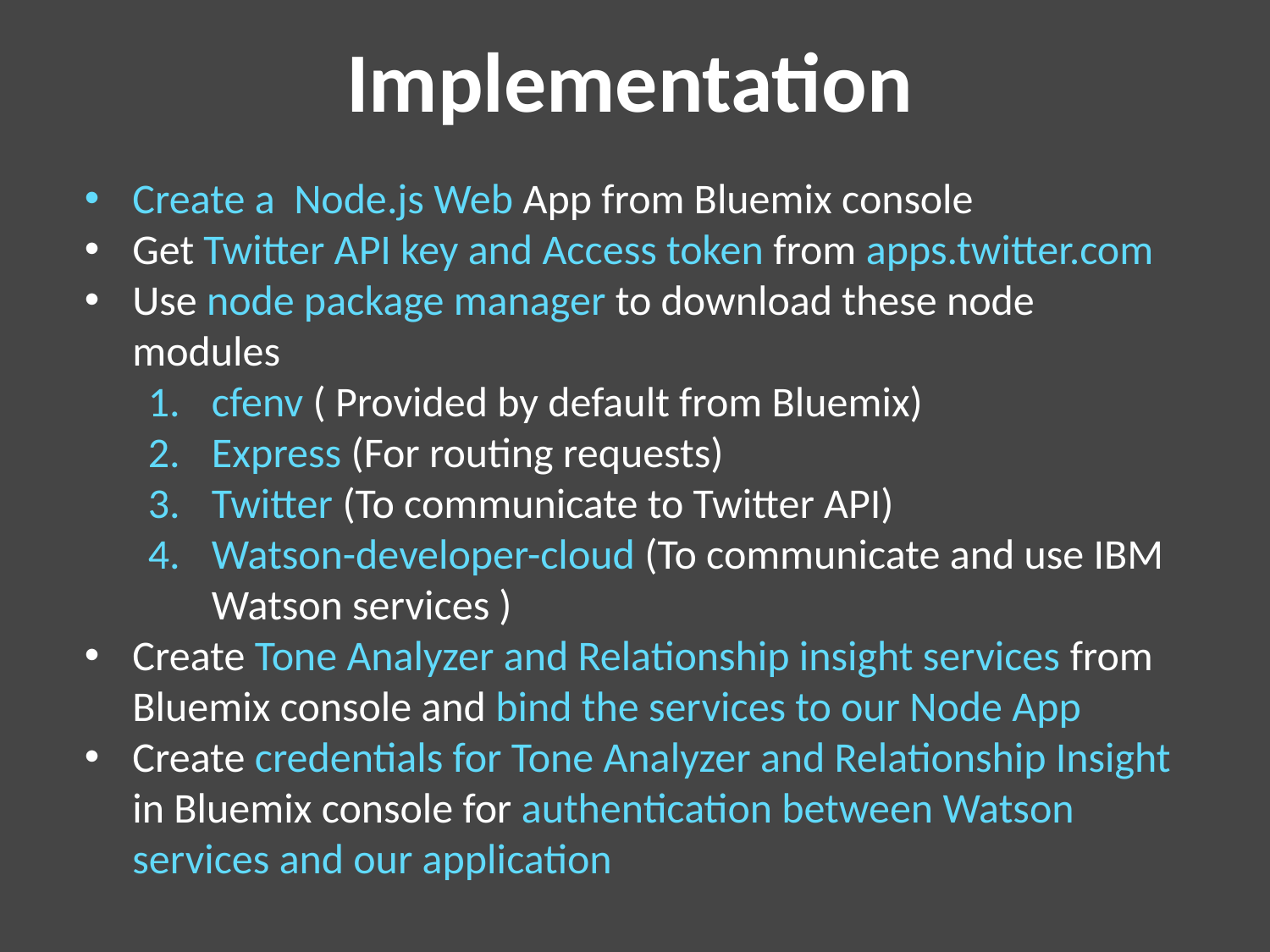

Implementation
Create a  Node.js Web App from Bluemix console
Get Twitter API key and Access token from apps.twitter.com
Use node package manager to download these node modules
cfenv ( Provided by default from Bluemix)
Express (For routing requests)
Twitter (To communicate to Twitter API)
Watson-developer-cloud (To communicate and use IBM Watson services )
Create Tone Analyzer and Relationship insight services from Bluemix console and bind the services to our Node App
Create credentials for Tone Analyzer and Relationship Insight in Bluemix console for authentication between Watson services and our application